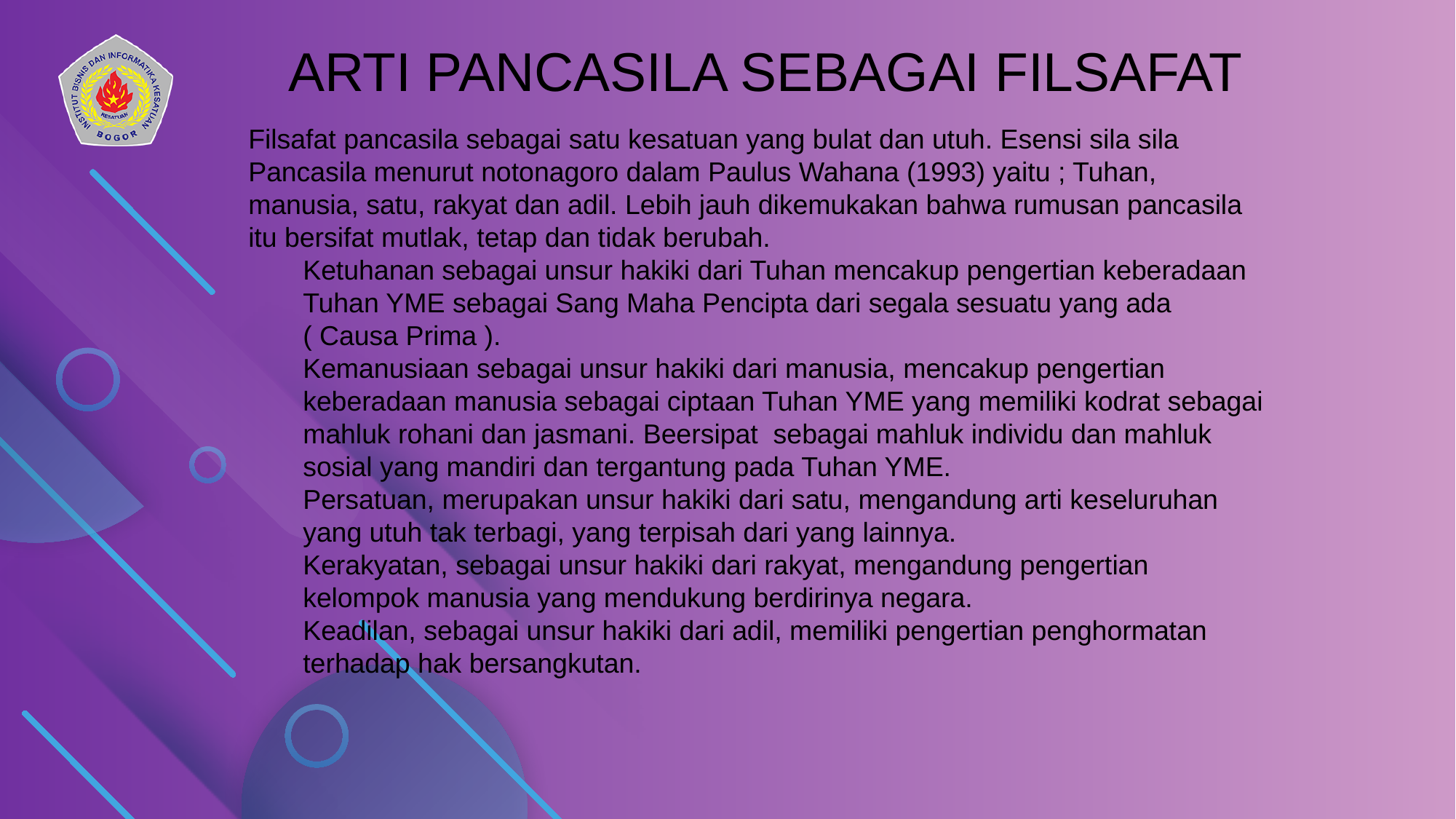

ARTI PANCASILA SEBAGAI FILSAFAT
Filsafat pancasila sebagai satu kesatuan yang bulat dan utuh. Esensi sila sila Pancasila menurut notonagoro dalam Paulus Wahana (1993) yaitu ; Tuhan, manusia, satu, rakyat dan adil. Lebih jauh dikemukakan bahwa rumusan pancasila itu bersifat mutlak, tetap dan tidak berubah.
Ketuhanan sebagai unsur hakiki dari Tuhan mencakup pengertian keberadaan Tuhan YME sebagai Sang Maha Pencipta dari segala sesuatu yang ada ( Causa Prima ).
Kemanusiaan sebagai unsur hakiki dari manusia, mencakup pengertian keberadaan manusia sebagai ciptaan Tuhan YME yang memiliki kodrat sebagai mahluk rohani dan jasmani. Beersipat  sebagai mahluk individu dan mahluk sosial yang mandiri dan tergantung pada Tuhan YME.
Persatuan, merupakan unsur hakiki dari satu, mengandung arti keseluruhan yang utuh tak terbagi, yang terpisah dari yang lainnya.
Kerakyatan, sebagai unsur hakiki dari rakyat, mengandung pengertian kelompok manusia yang mendukung berdirinya negara.
Keadilan, sebagai unsur hakiki dari adil, memiliki pengertian penghormatan terhadap hak bersangkutan.